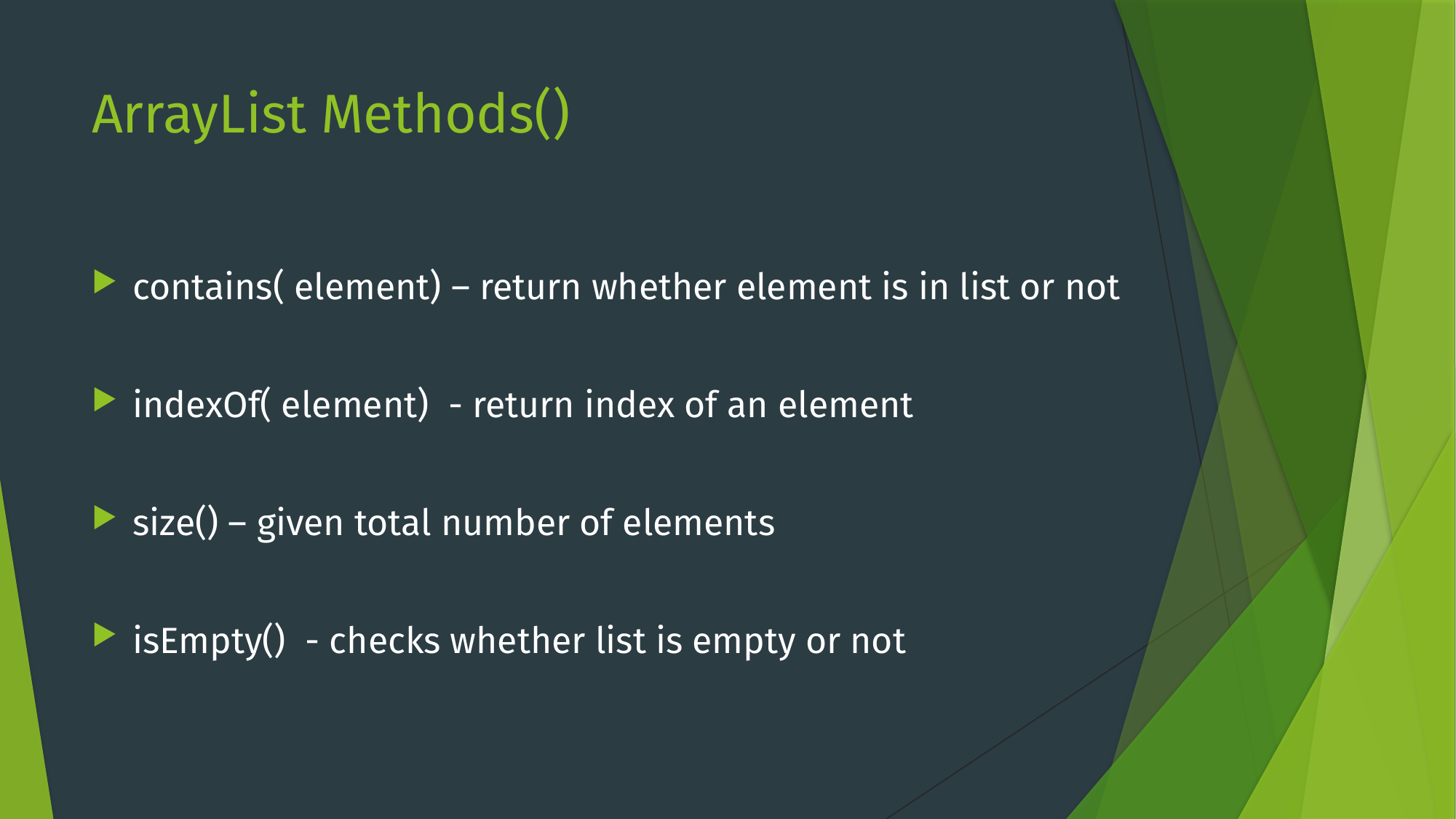

# ArrayList Methods()
contains( element) – return whether element is in list or not

indexOf( element)  - return index of an element

size() – given total number of elements

isEmpty()  - checks whether list is empty or not